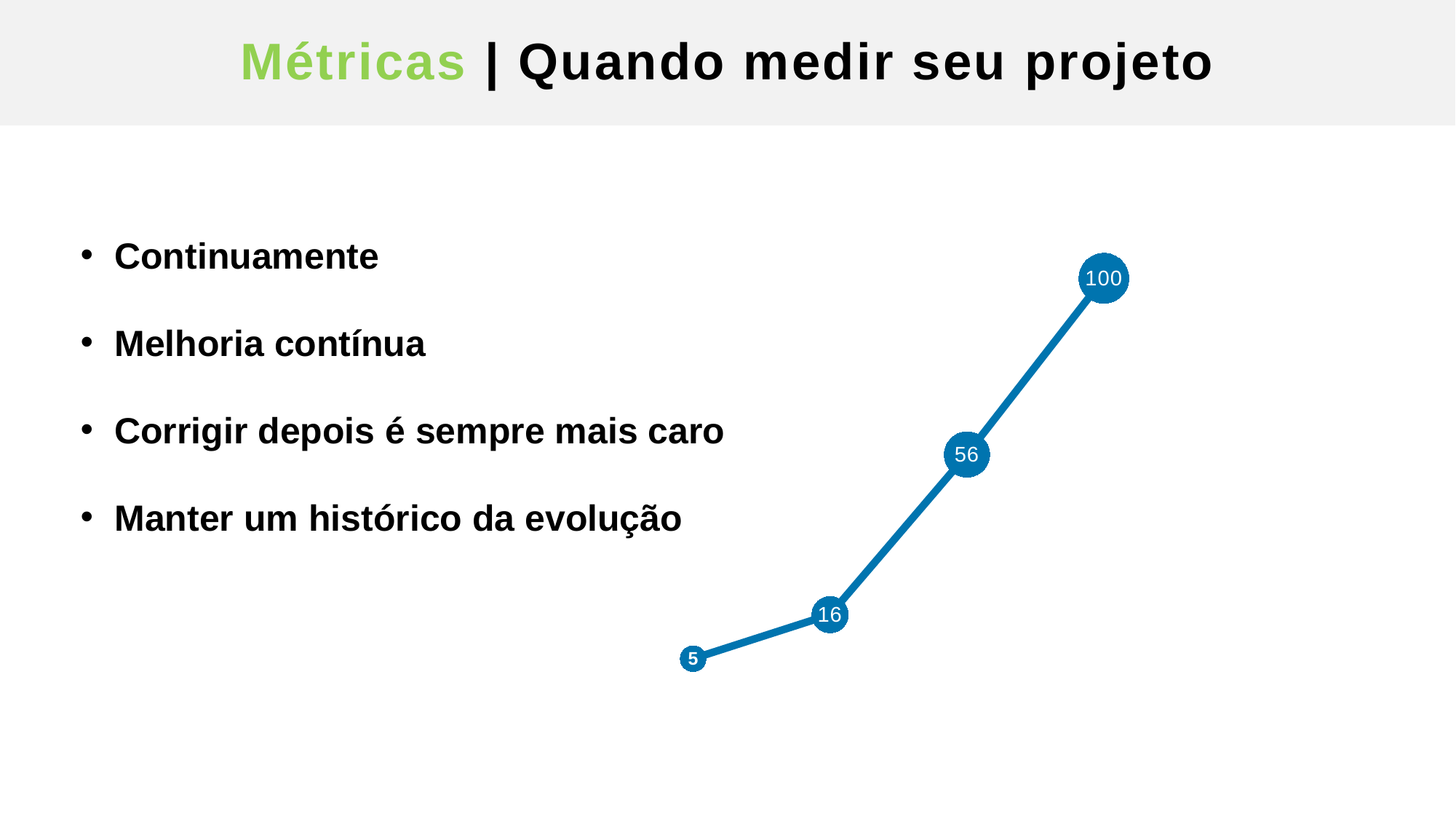

# Métricas | Quando medir seu projeto

### Chart

| Category | Series 1 |
|---|---|
| Category 1 | 5.0 |
| Category 2 | 16.0 |
| Category 3 | 56.0 |
| Category 4 | 100.0 |
Continuamente
Melhoria contínua
Corrigir depois é sempre mais caro
Manter um histórico da evolução